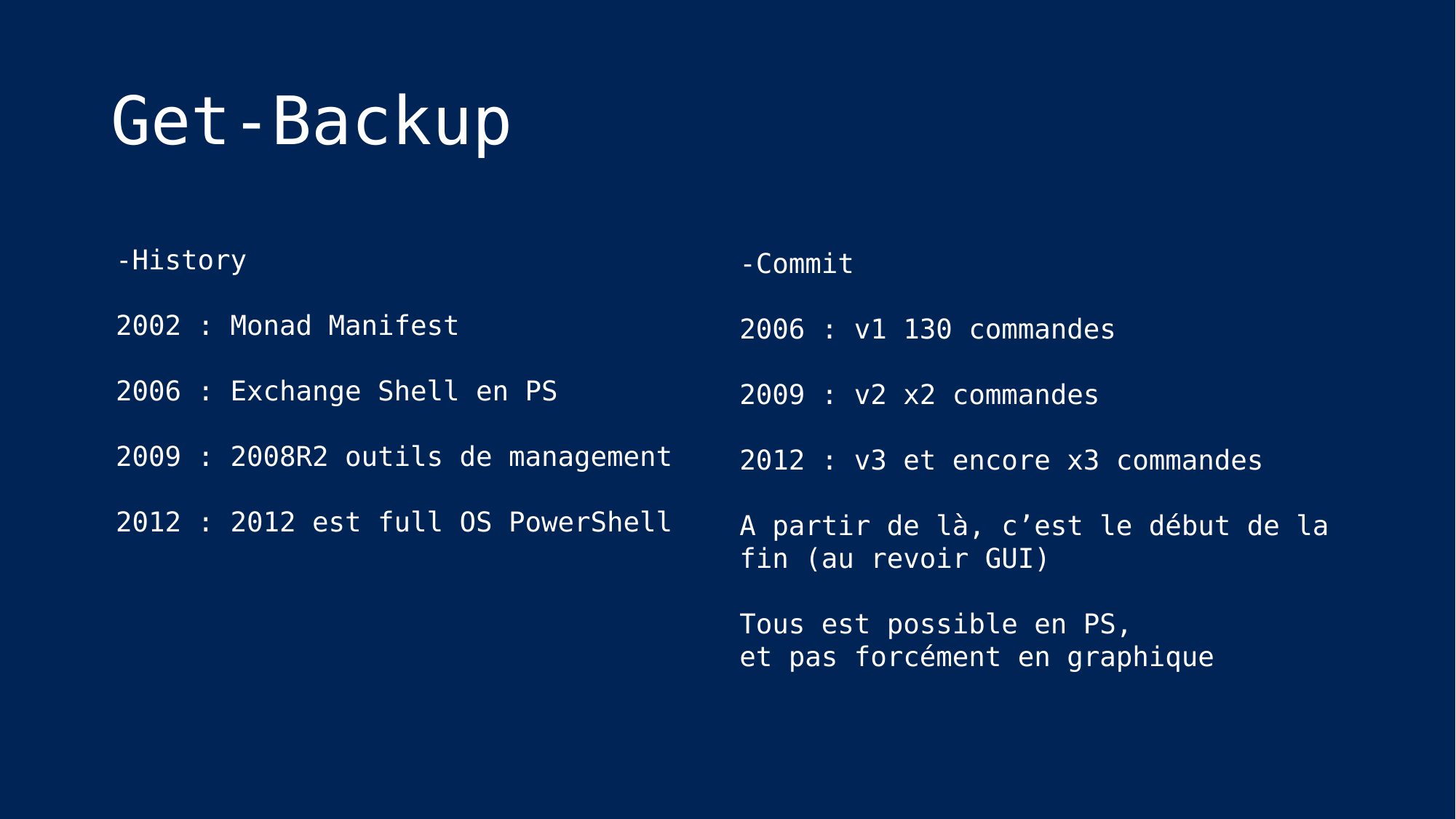

# Get-Backup
-History

2002 : Monad Manifest

2006 : Exchange Shell en PS

2009 : 2008R2 outils de management

2012 : 2012 est full OS PowerShell

-Commit

2006 : v1 130 commandes

2009 : v2 x2 commandes

2012 : v3 et encore x3 commandes

A partir de là, c’est le début de la fin (au revoir GUI)

Tous est possible en PS,
et pas forcément en graphique